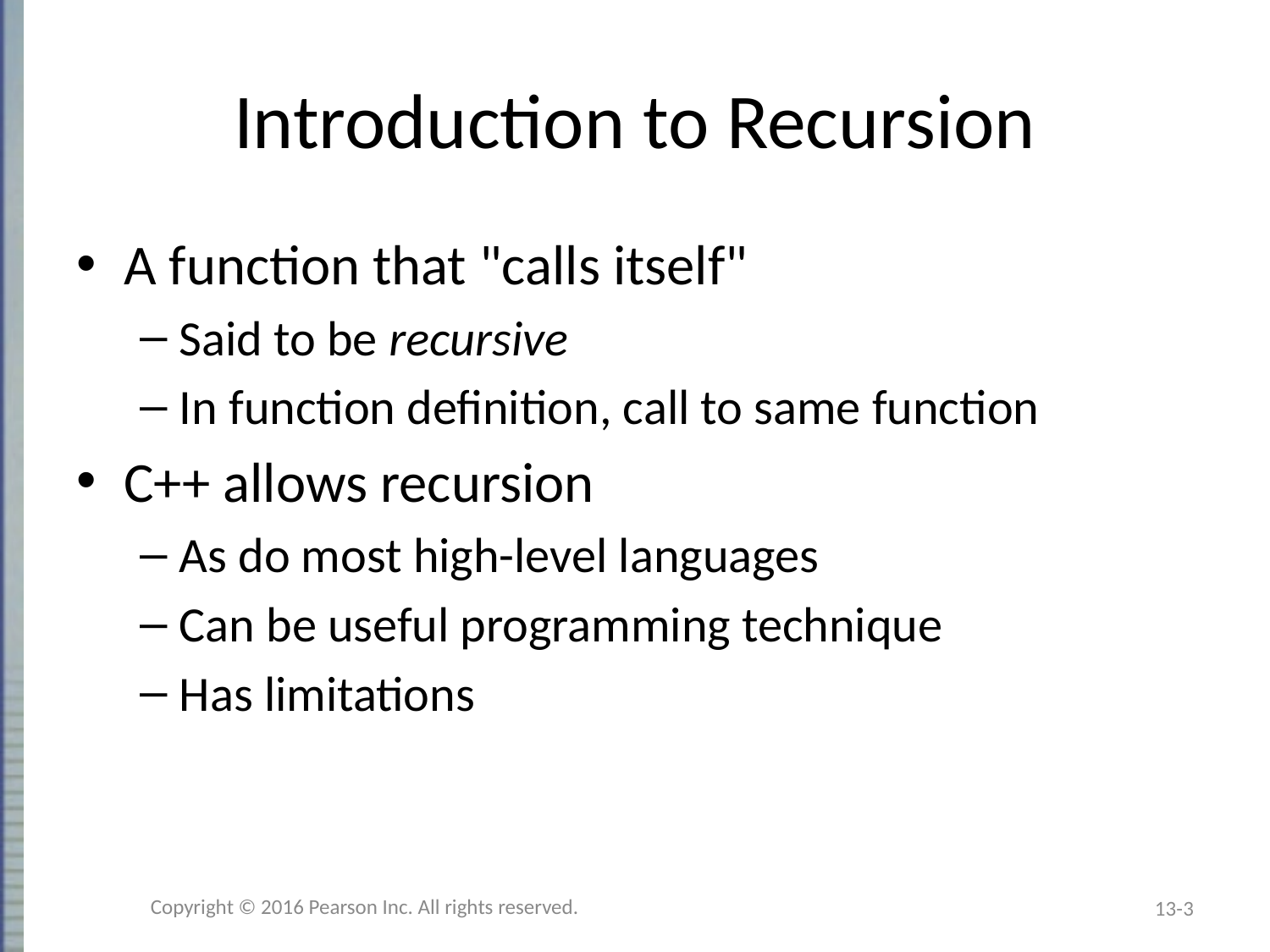

# Introduction to Recursion
A function that "calls itself"
Said to be recursive
In function definition, call to same function
C++ allows recursion
As do most high-level languages
Can be useful programming technique
Has limitations
Copyright © 2016 Pearson Inc. All rights reserved.
13-3